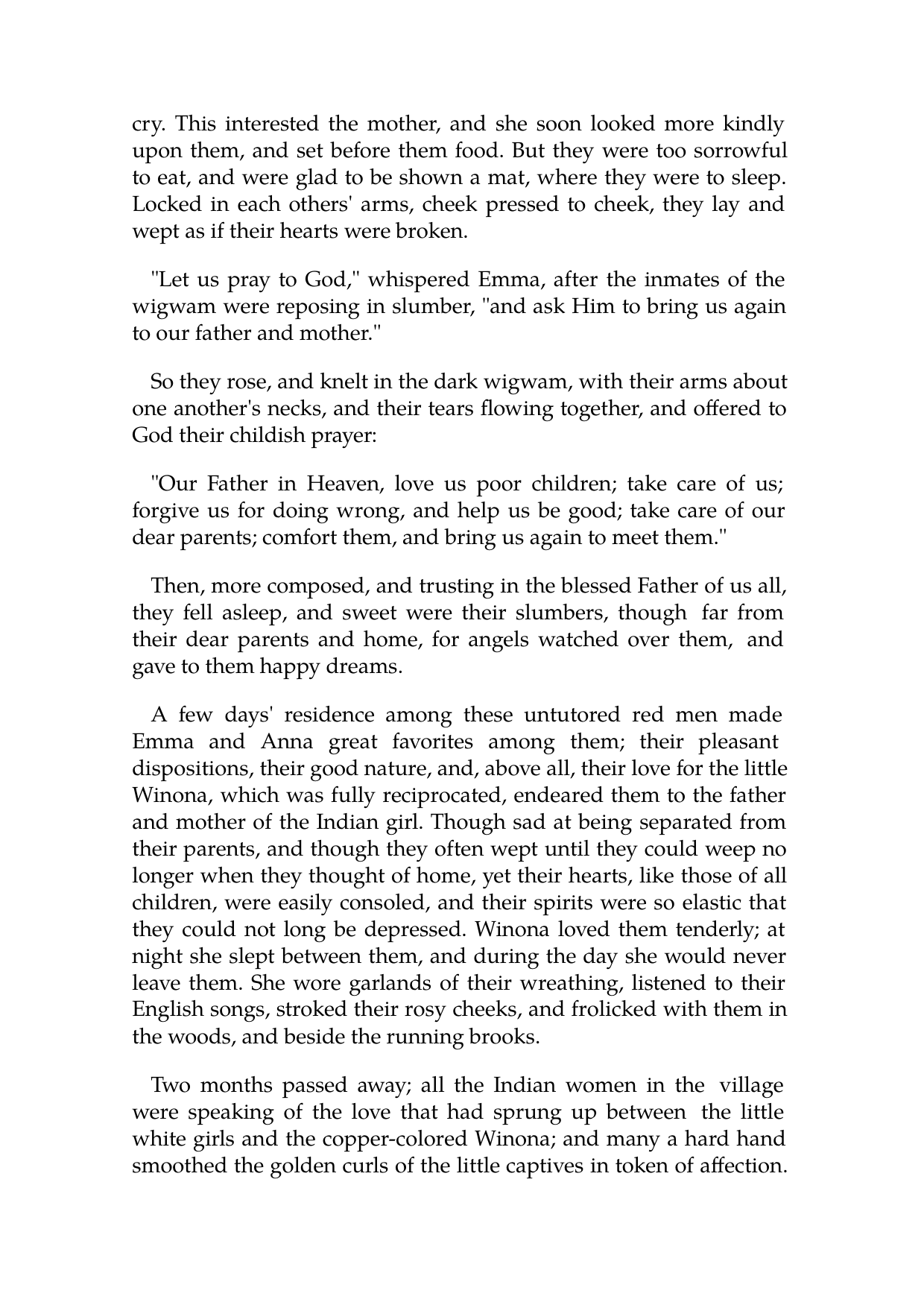

cry. This interested the mother, and she soon looked more kindly  upon them, and set before them food. But they were too sorrowful  to eat, and were glad to be shown a mat, where they were to sleep.  Locked in each others' arms, cheek pressed to cheek, they lay and  wept as if their hearts were broken.
"Let us pray to God," whispered Emma, after the inmates of the  wigwam were reposing in slumber, "and ask Him to bring us again  to our father and mother."
So they rose, and knelt in the dark wigwam, with their arms about  one another's necks, and their tears flowing together, and offered to  God their childish prayer:
"Our Father in Heaven, love us poor children; take care of us;  forgive us for doing wrong, and help us be good; take care of our  dear parents; comfort them, and bring us again to meet them."
Then, more composed, and trusting in the blessed Father of us all,  they fell asleep, and sweet were their slumbers, though far from  their dear parents and home, for angels watched over them, and  gave to them happy dreams.
A few days' residence among these untutored red men made  Emma and Anna great favorites among them; their pleasant  dispositions, their good nature, and, above all, their love for the little  Winona, which was fully reciprocated, endeared them to the father  and mother of the Indian girl. Though sad at being separated from  their parents, and though they often wept until they could weep no  longer when they thought of home, yet their hearts, like those of all  children, were easily consoled, and their spirits were so elastic that  they could not long be depressed. Winona loved them tenderly; at  night she slept between them, and during the day she would never  leave them. She wore garlands of their wreathing, listened to their  English songs, stroked their rosy cheeks, and frolicked with them in  the woods, and beside the running brooks.
Two months passed away; all the Indian women in the village  were speaking of the love that had sprung up between the little  white girls and the copper-colored Winona; and many a hard hand  smoothed the golden curls of the little captives in token of affection.